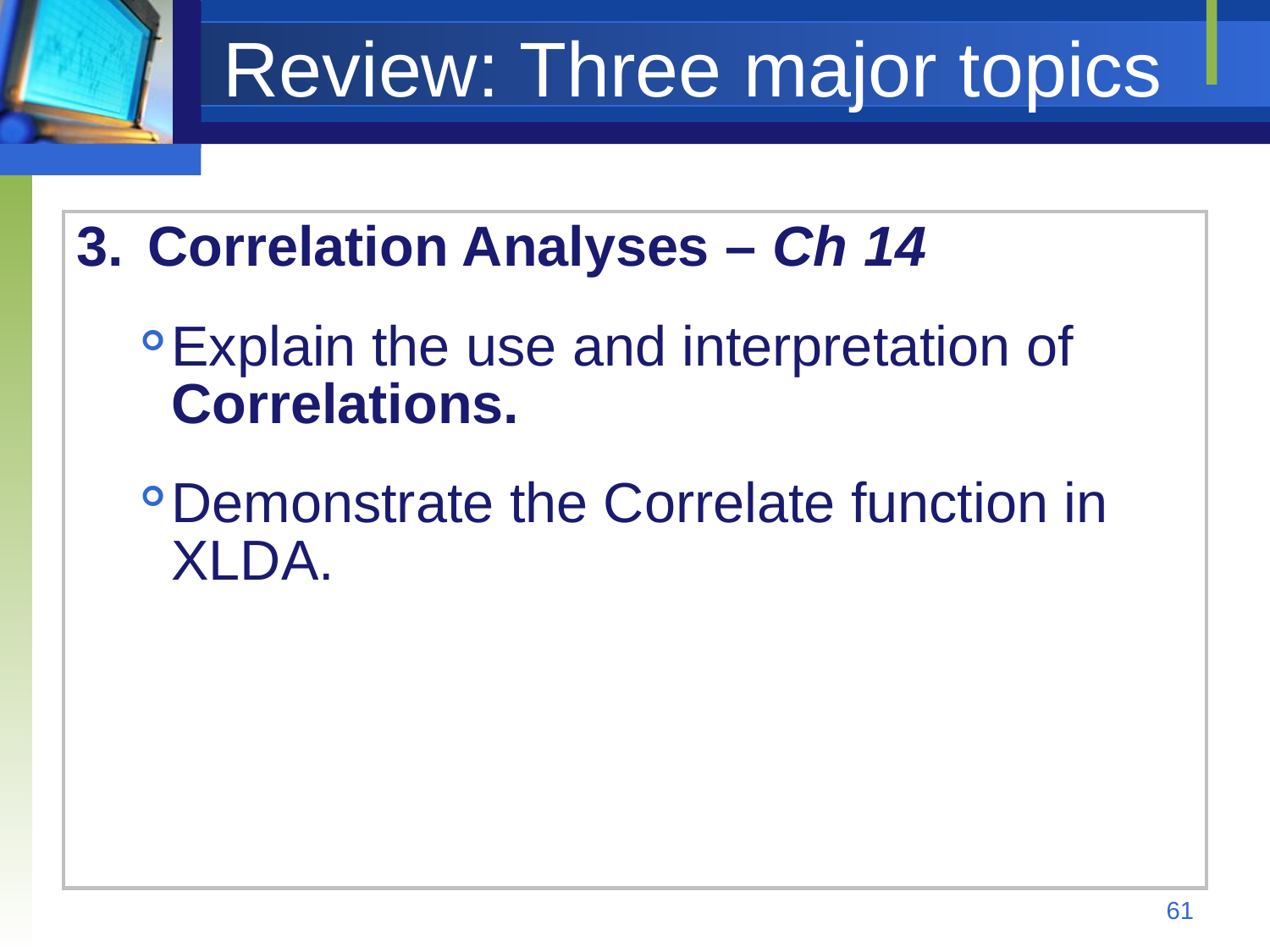

# Review: Three major topics
Correlation Analyses – Ch 14
Explain the use and interpretation of Correlations.
Demonstrate the Correlate function in XLDA.

61